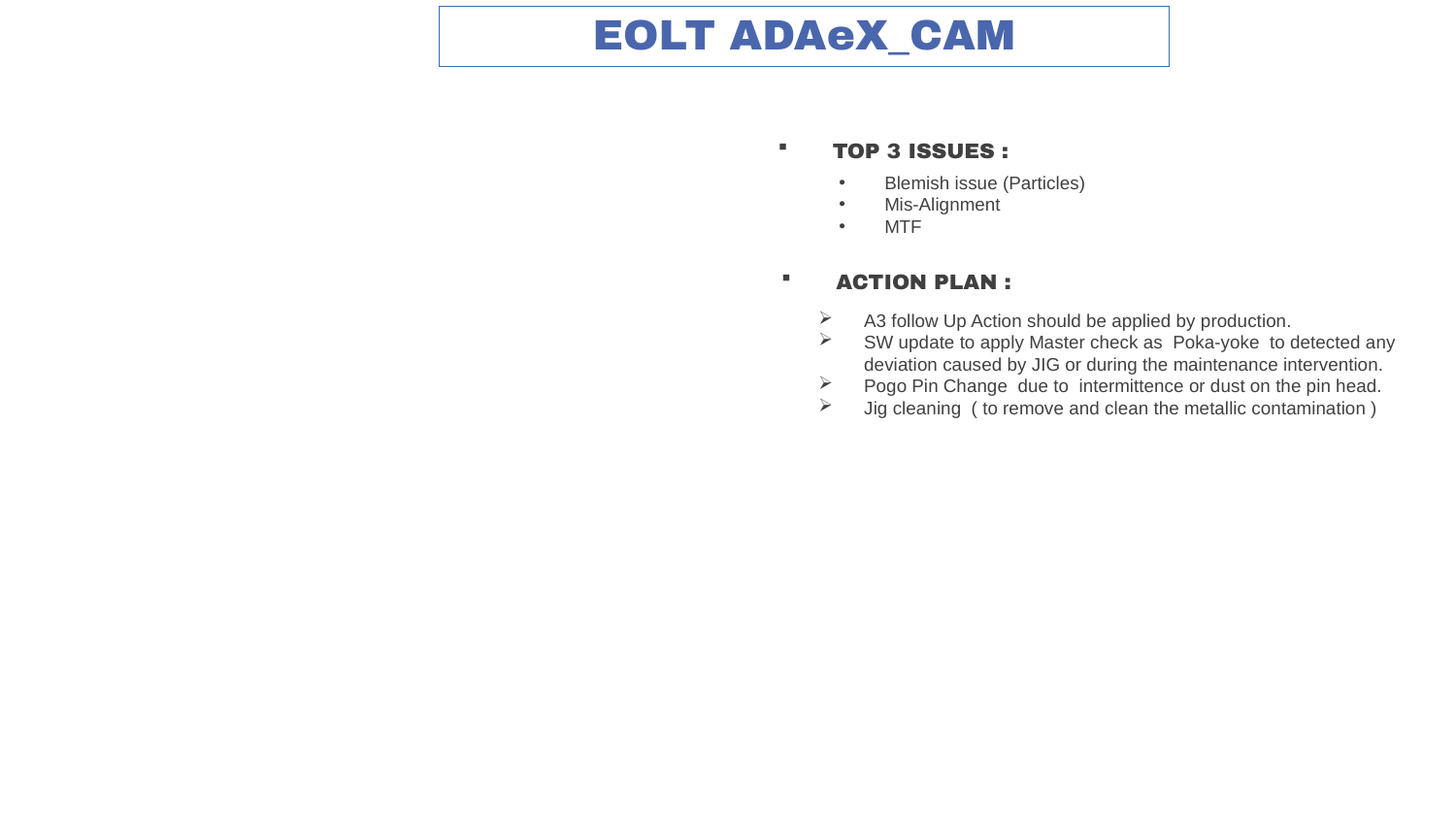

EOLT ADAeX_CAM
TOP 3 ISSUES :
Blemish issue (Particles)
Mis-Alignment
MTF
ACTION PLAN :
A3 follow Up Action should be applied by production.
SW update to apply Master check as  Poka-yoke  to detected any deviation caused by JIG or during the maintenance intervention.
Pogo Pin Change  due to  intermittence or dust on the pin head.
Jig cleaning  ( to remove and clean the metallic contamination )